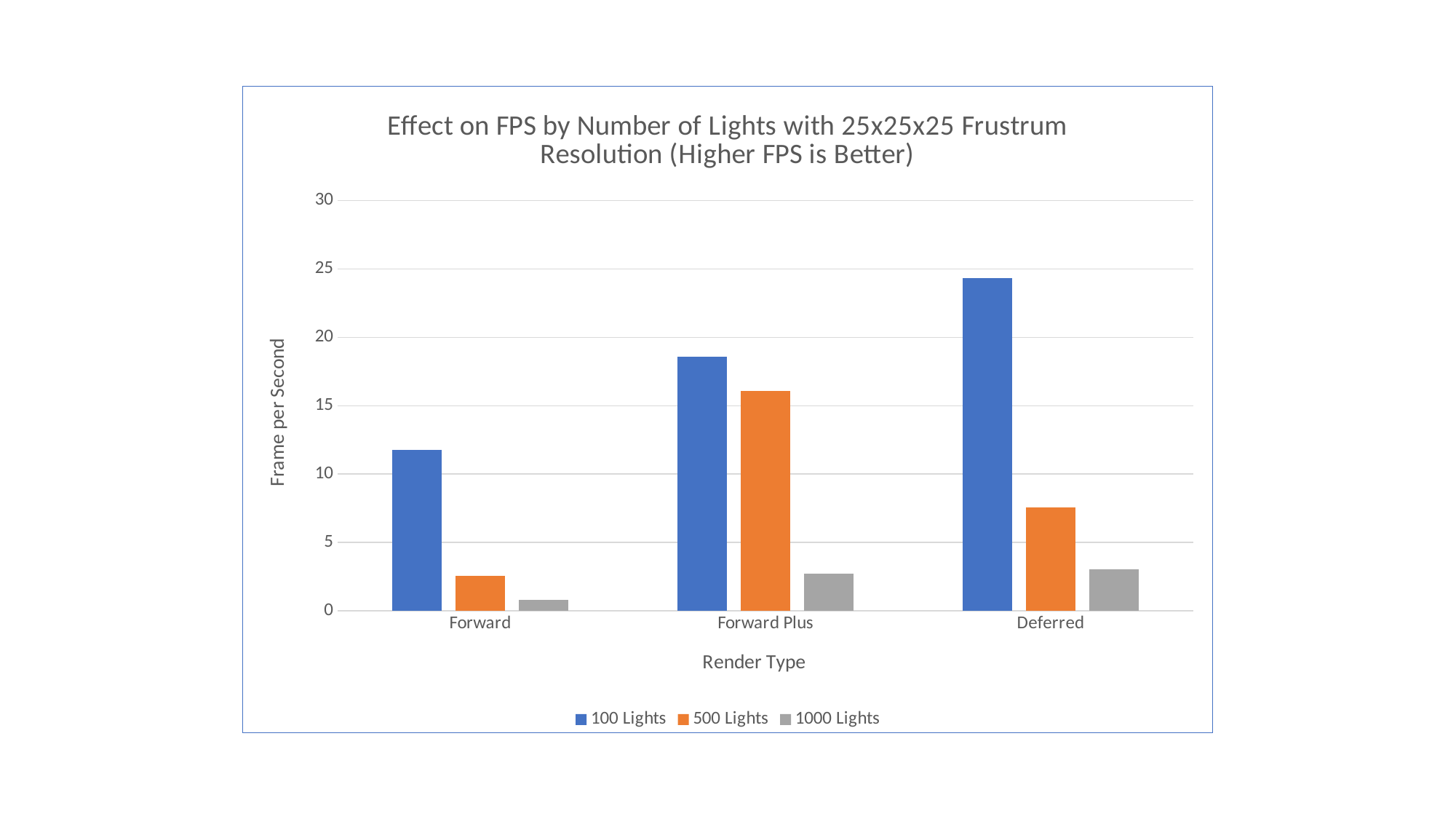

### Chart: Effect on FPS by Number of Lights with 25x25x25 Frustrum Resolution (Higher FPS is Better)

| Category | 100 Lights | 500 Lights | 1000 Lights |
|---|---|---|---|
| Forward | 11.76 | 2.56 | 0.8 |
| Forward Plus | 18.56 | 16.08 | 2.71 |
| Deferred | 24.35 | 7.54 | 3.06 |